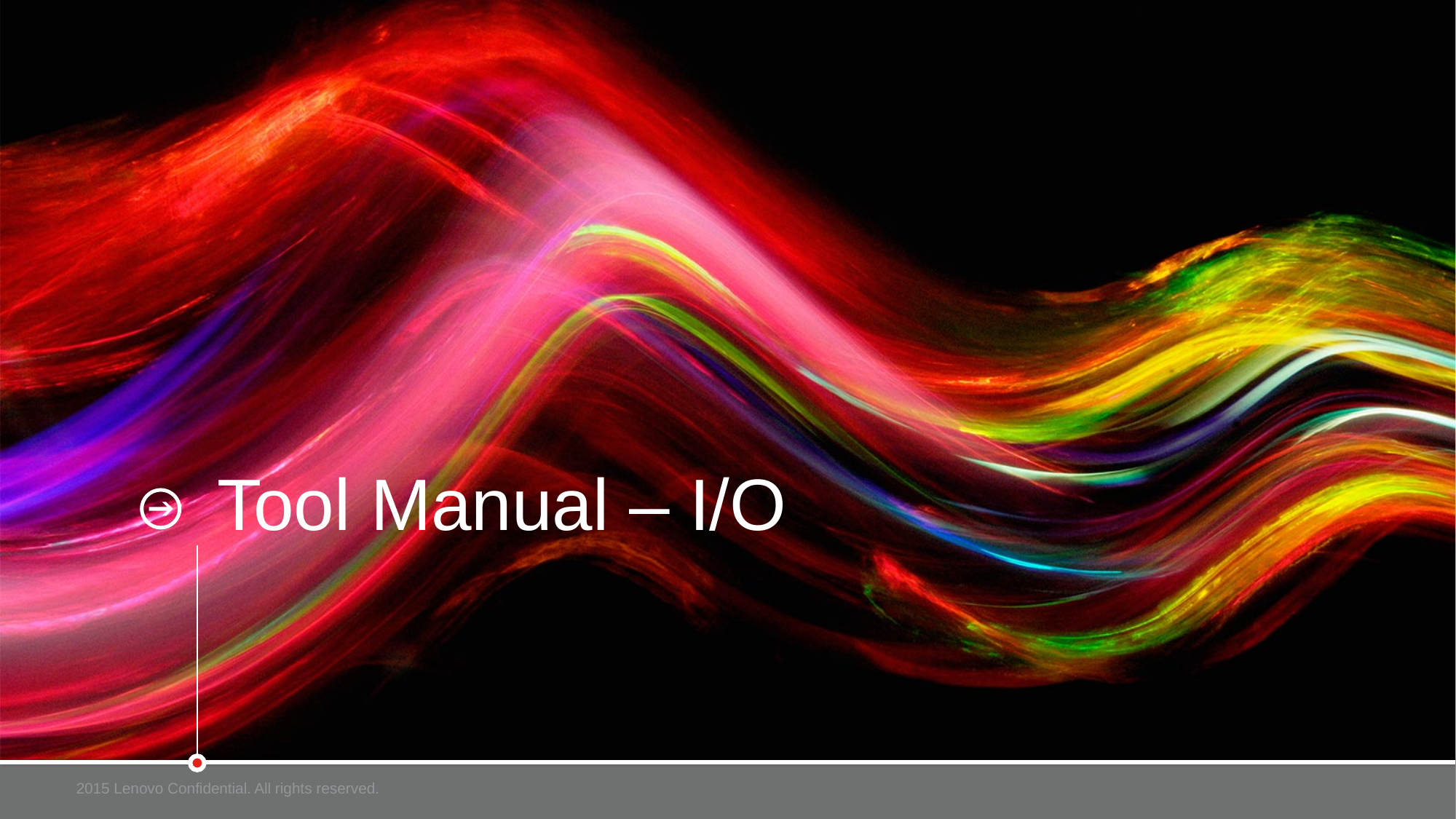

# Tool Manual – I/O
2015 Lenovo Confidential. All rights reserved.